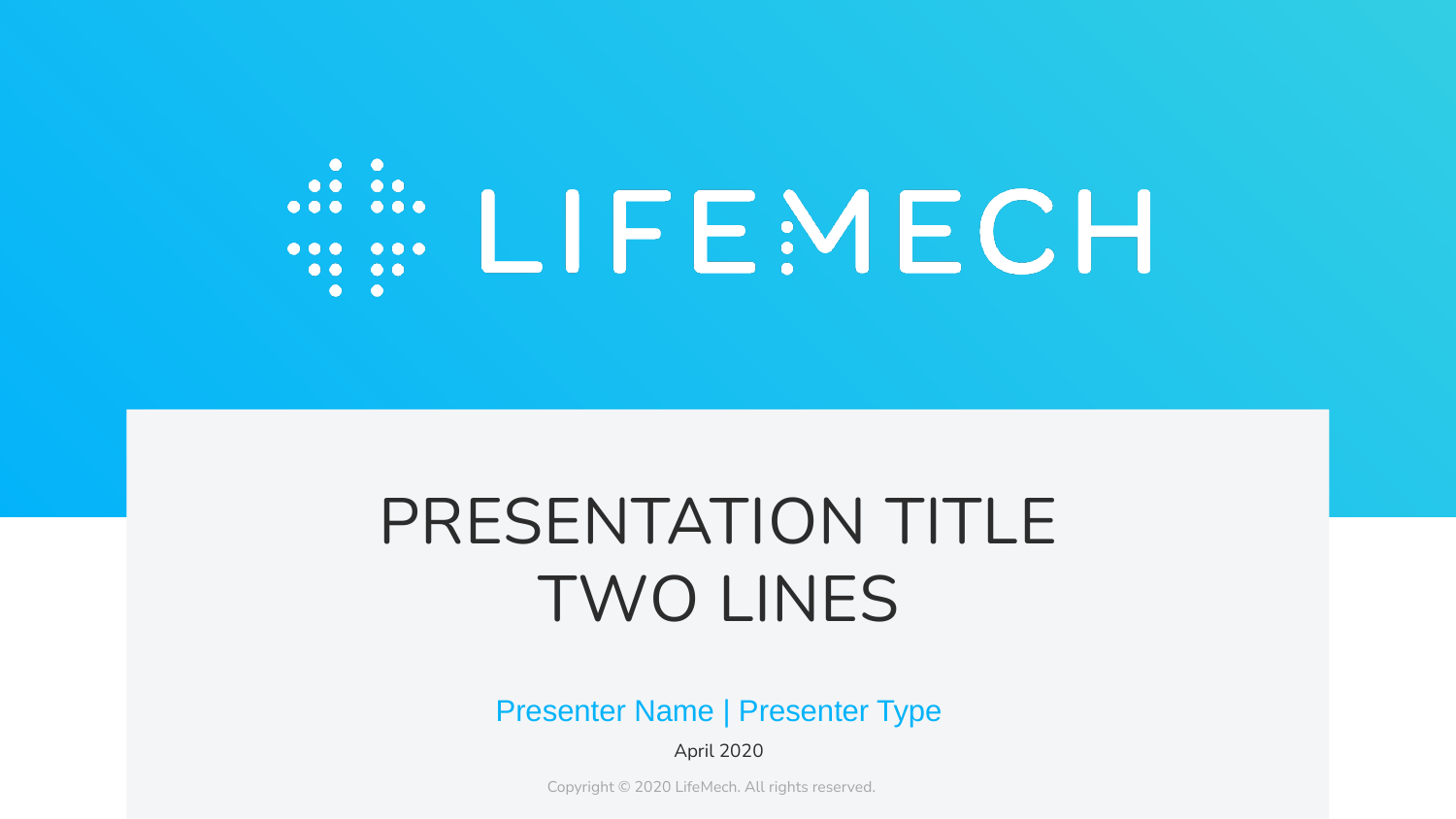

# PRESENTATION TITLE TWO LINES
Presenter Name | Presenter Type
April 2020